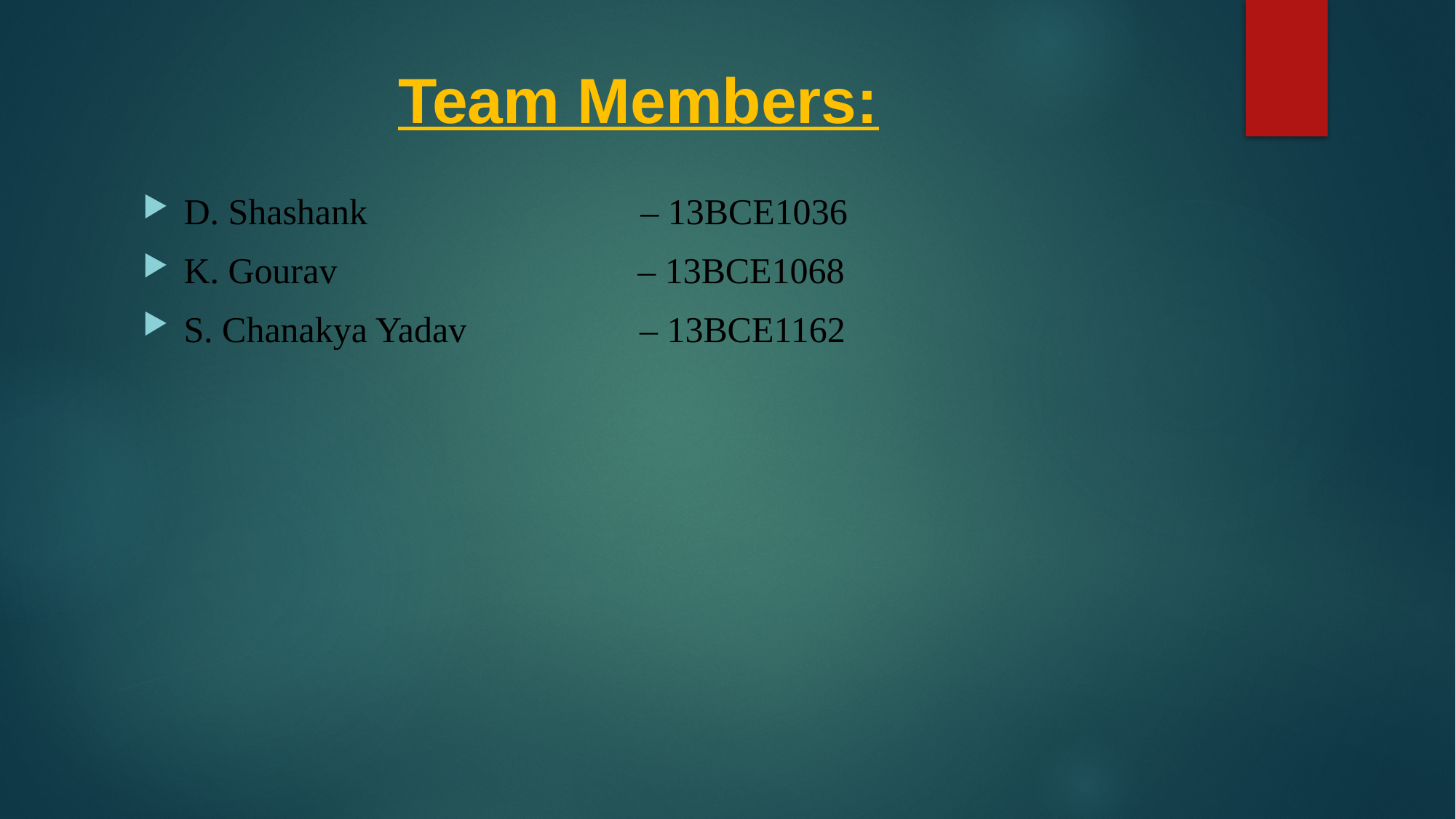

# Team Members:
D. Shashank                              – 13BCE1036
K. Gourav                                 – 13BCE1068
S. Chanakya Yadav                   – 13BCE1162